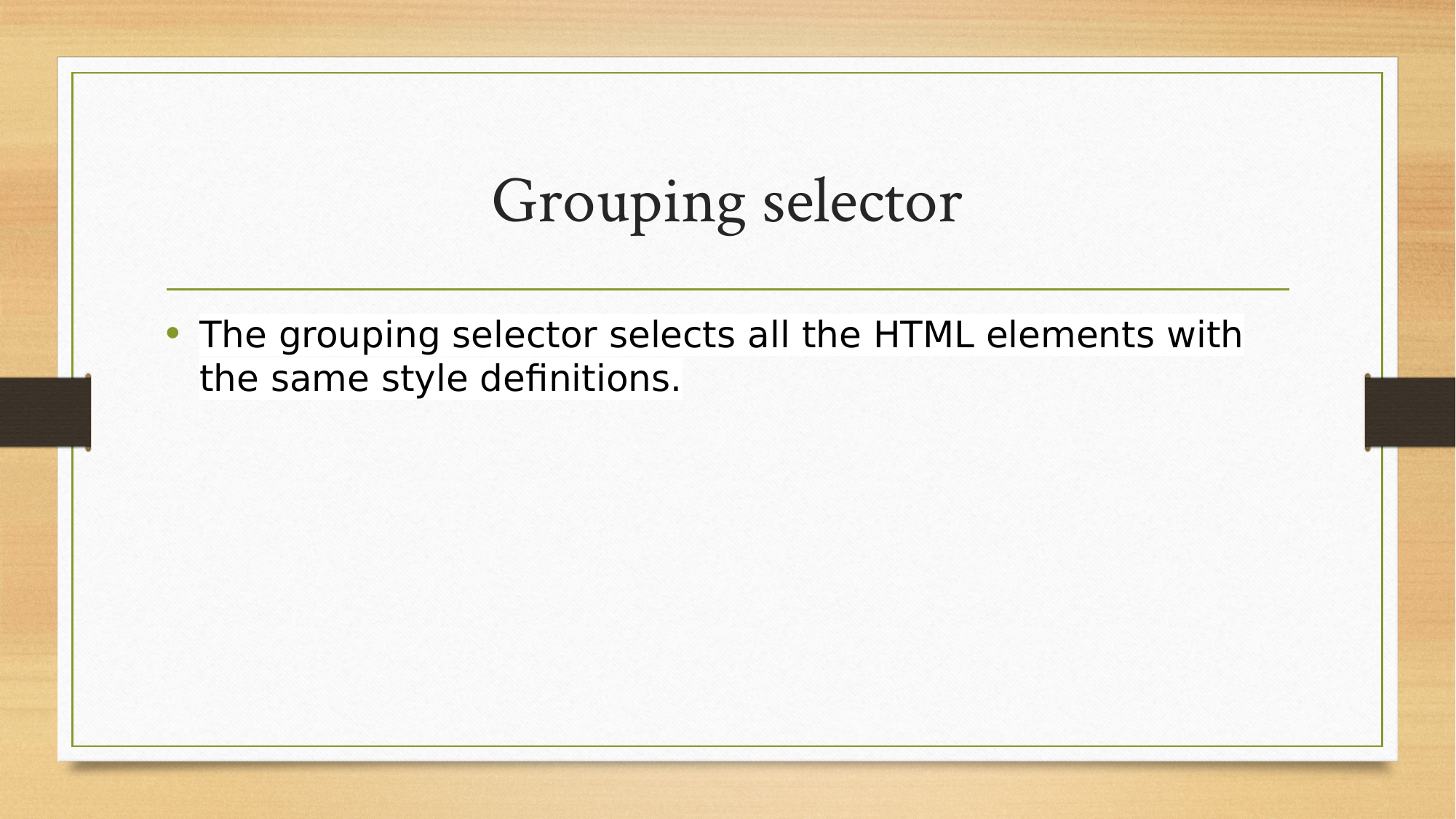

# Grouping selector
The grouping selector selects all the HTML elements with the same style definitions.